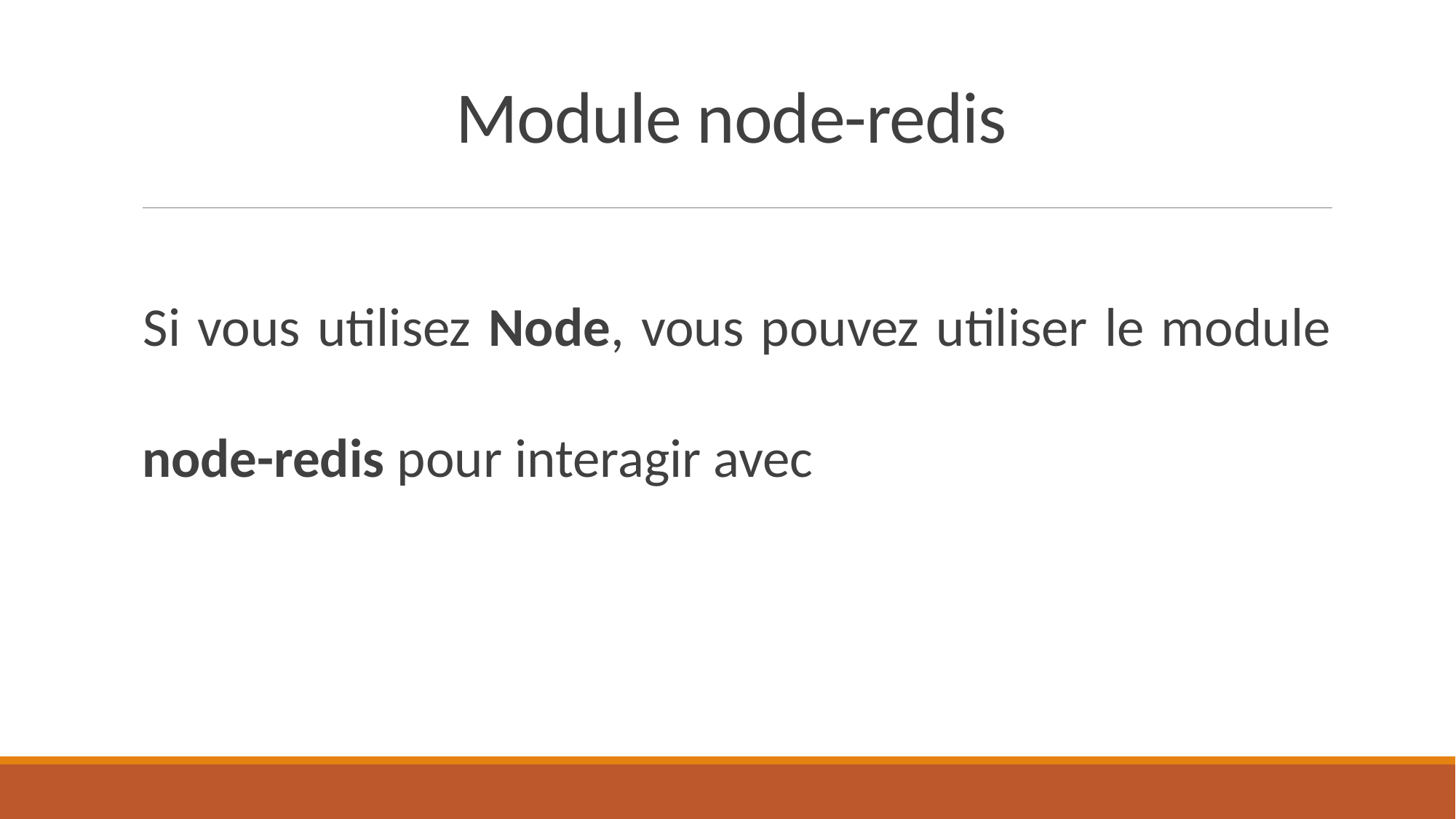

# Module node-redis
Si vous utilisez Node, vous pouvez utiliser le module node-redis pour interagir avec